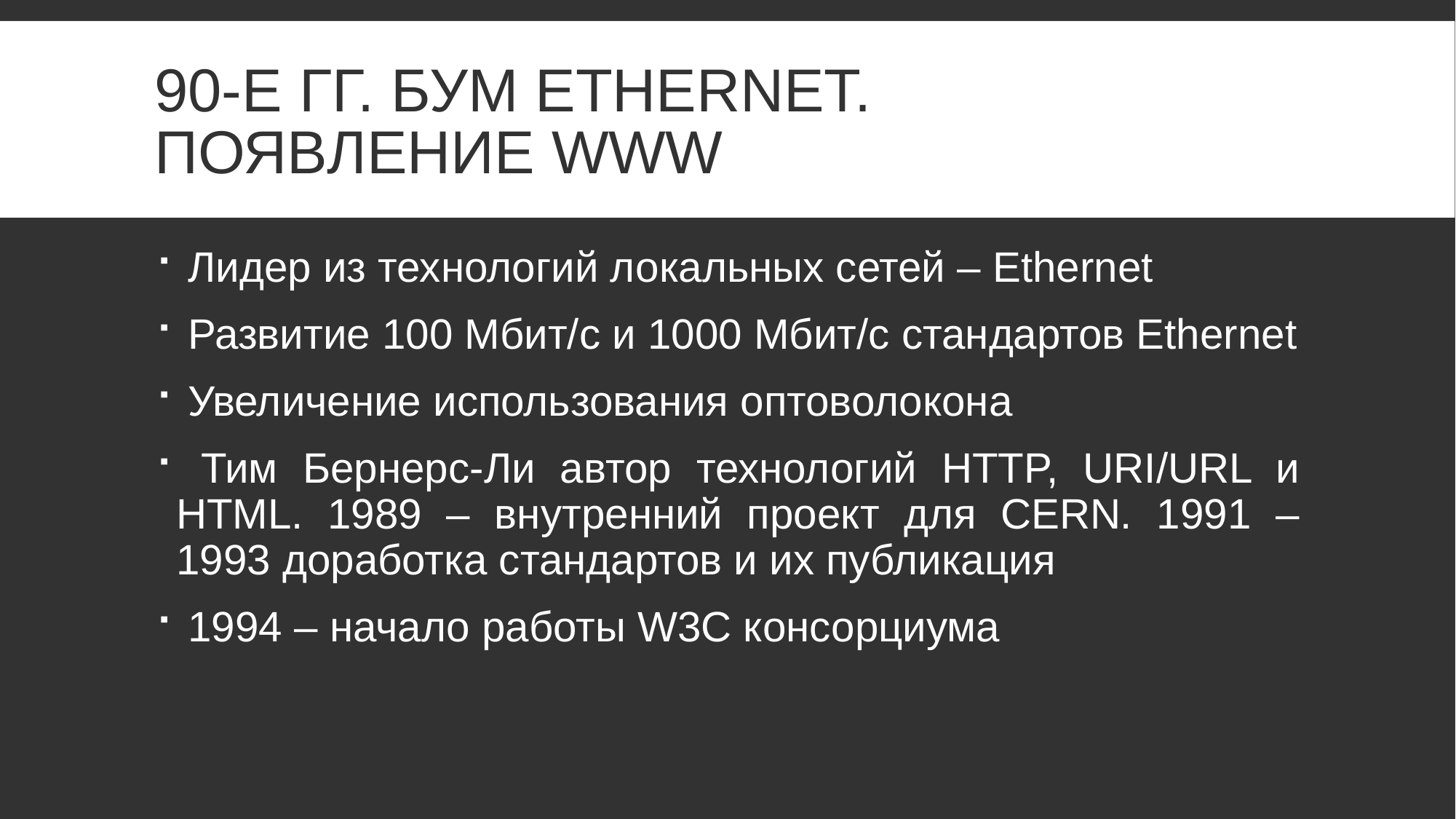

# 90-е гг. Бум Ethernet. Появление WWW
 Лидер из технологий локальных сетей – Ethernet
 Развитие 100 Мбит/c и 1000 Мбит/c стандартов Ethernet
 Увеличение использования оптоволокона
 Тим Бернерс-Ли автор технологий HTTP, URI/URL и HTML. 1989 – внутренний проект для CERN. 1991 – 1993 доработка стандартов и их публикация
 1994 – начало работы W3C консорциума